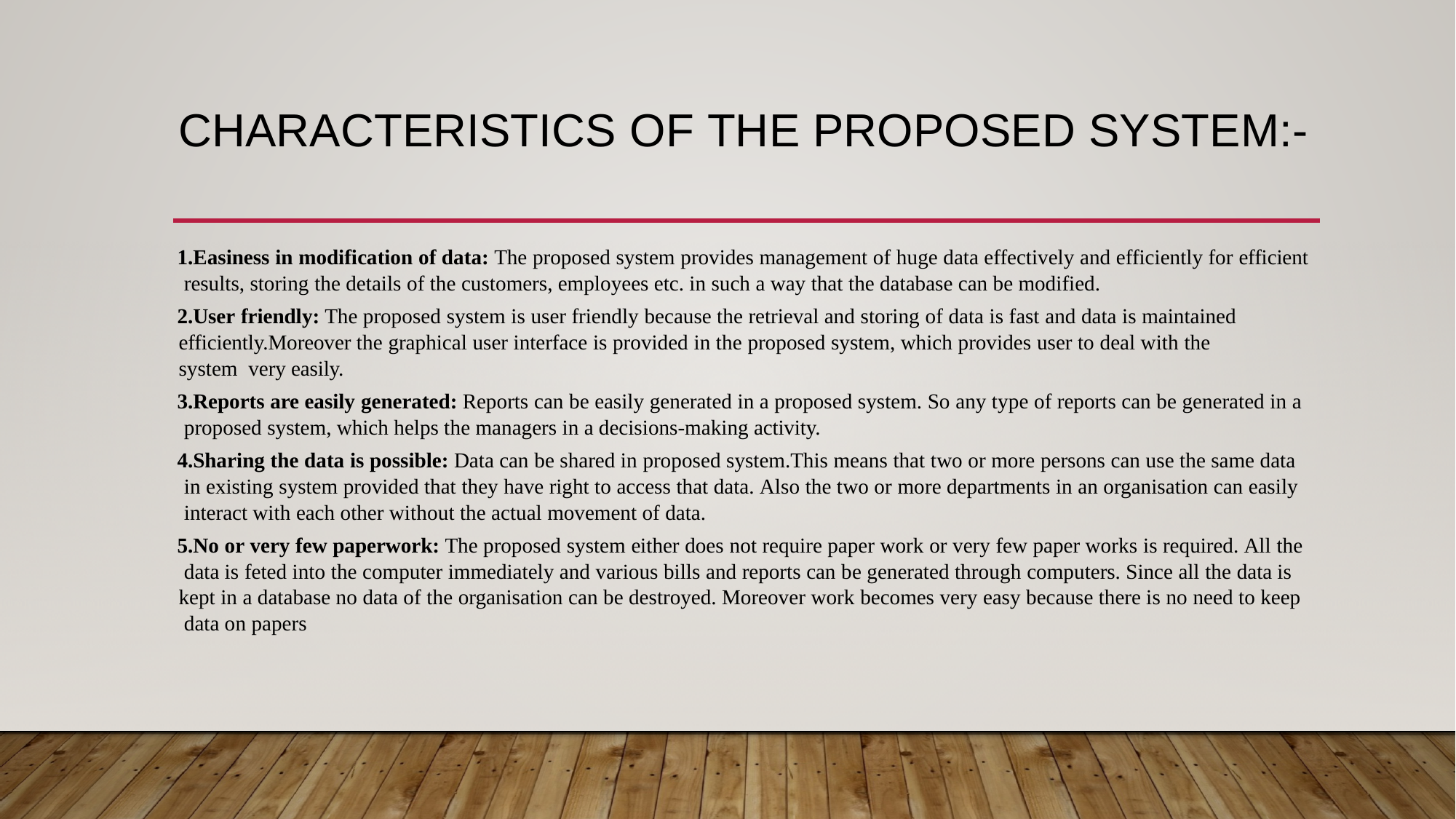

# CHARACTERISTICS OF THE PROPOSED SYSTEM:-
Easiness in modification of data: The proposed system provides management of huge data effectively and efficiently for efficient  results, storing the details of the customers, employees etc. in such a way that the database can be modified.
User friendly: The proposed system is user friendly because the retrieval and storing of data is fast and data is maintained  efficiently.Moreover the graphical user interface is provided in the proposed system, which provides user to deal with the system  very easily.
Reports are easily generated: Reports can be easily generated in a proposed system. So any type of reports can be generated in a  proposed system, which helps the managers in a decisions-making activity.
Sharing the data is possible: Data can be shared in proposed system.This means that two or more persons can use the same data  in existing system provided that they have right to access that data. Also the two or more departments in an organisation can easily  interact with each other without the actual movement of data.
No or very few paperwork: The proposed system either does not require paper work or very few paper works is required. All the  data is feted into the computer immediately and various bills and reports can be generated through computers. Since all the data is  kept in a database no data of the organisation can be destroyed. Moreover work becomes very easy because there is no need to keep  data on papers